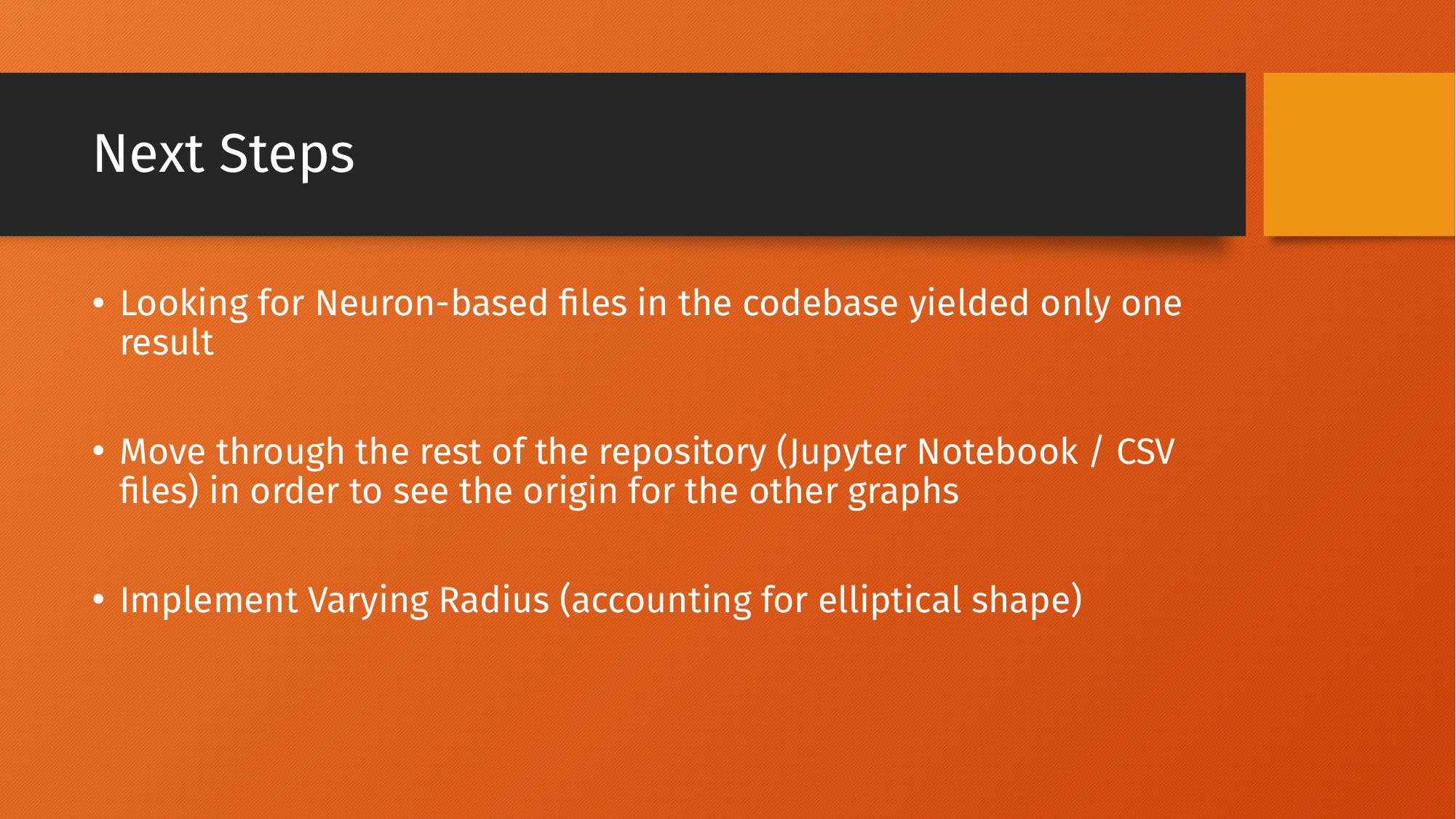

# Next Steps
Looking for Neuron-based files in the codebase yielded only one result

Move through the rest of the repository (Jupyter Notebook / CSV files) in order to see the origin for the other graphs

Implement Varying Radius (accounting for elliptical shape)